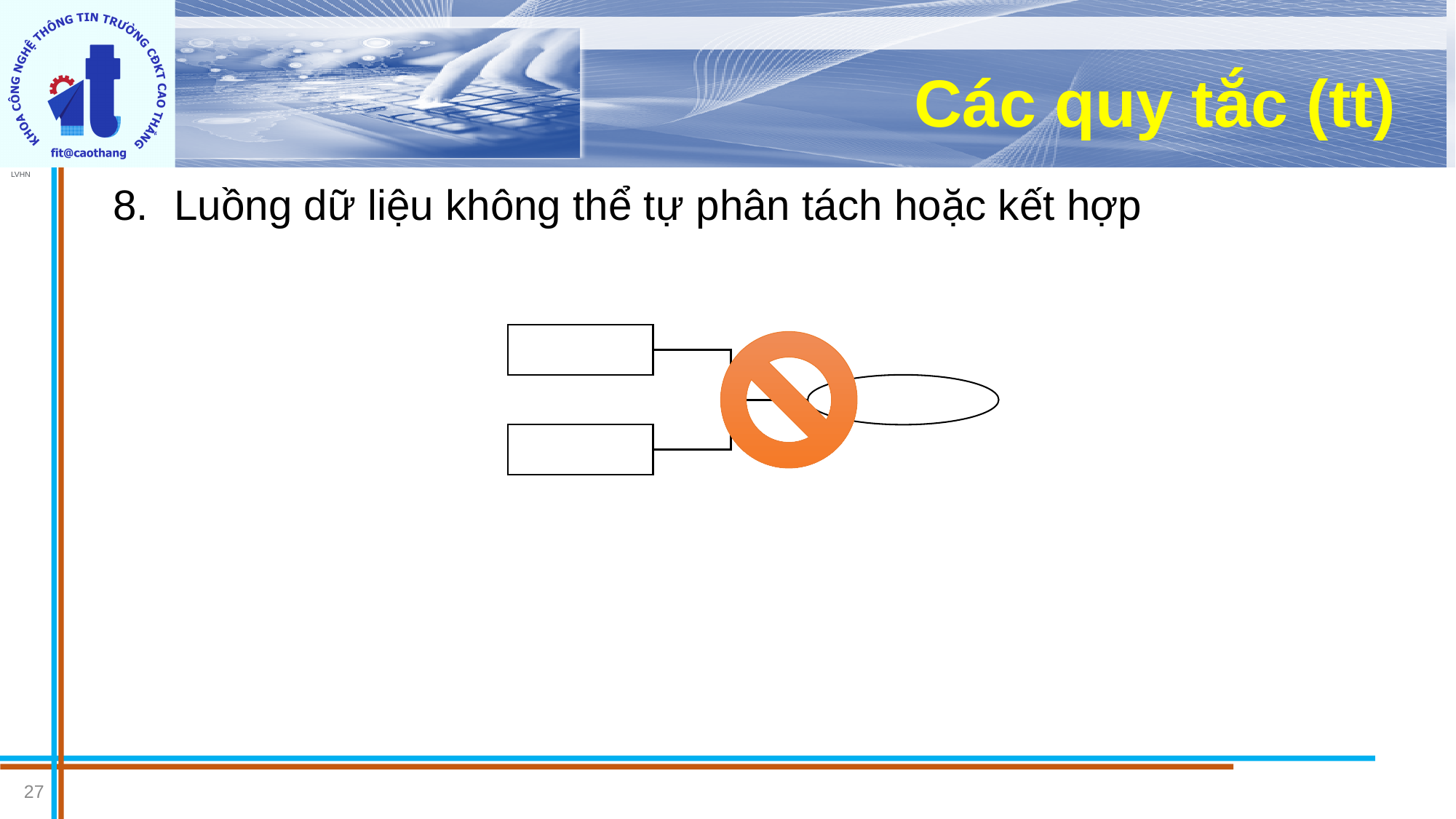

# Các quy tắc (tt)
Luồng dữ liệu không thể tự phân tách hoặc kết hợp

27